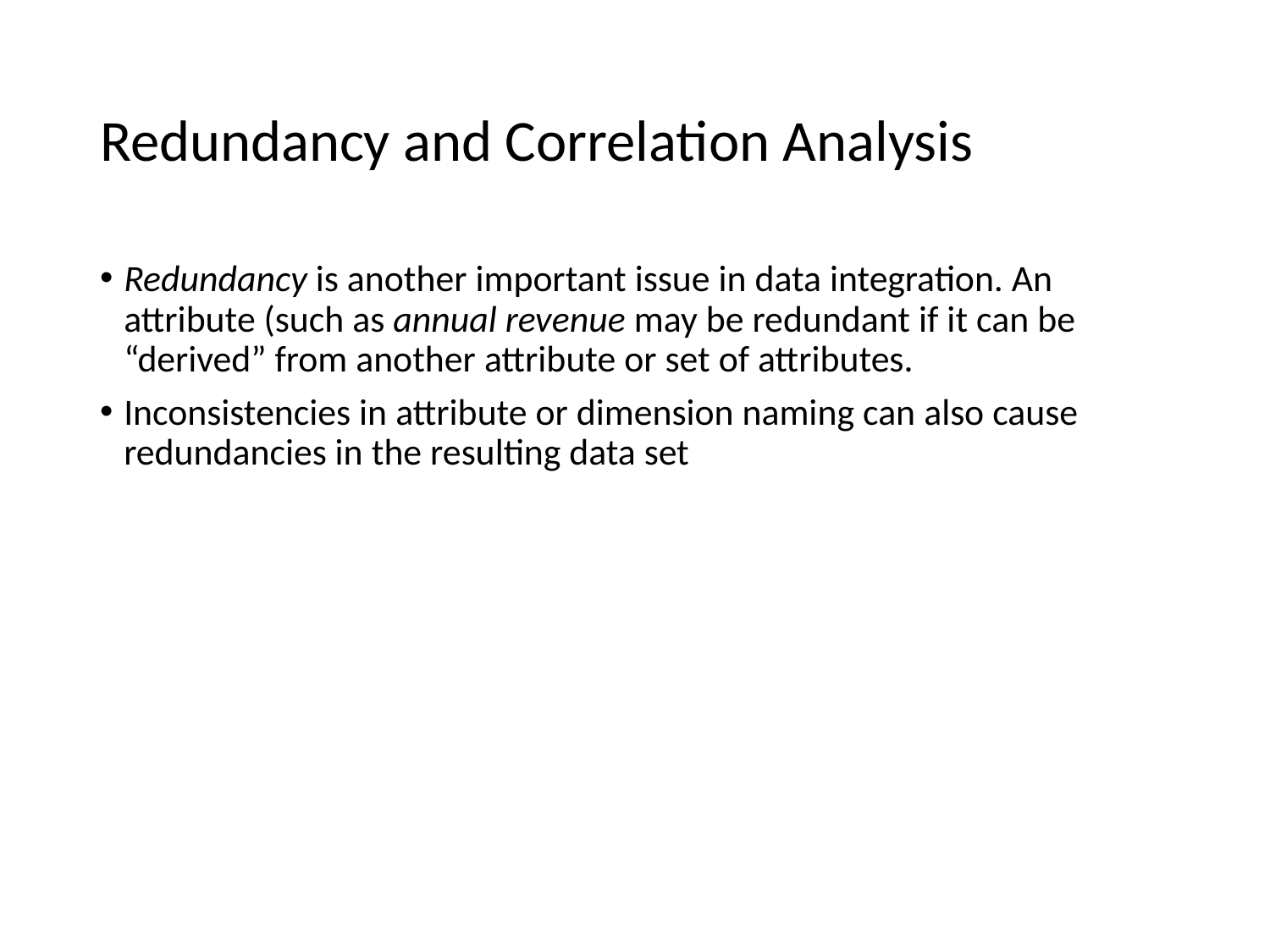

# Redundancy and Correlation Analysis
Redundancy is another important issue in data integration. An attribute (such as annual revenue may be redundant if it can be “derived” from another attribute or set of attributes.
Inconsistencies in attribute or dimension naming can also cause redundancies in the resulting data set